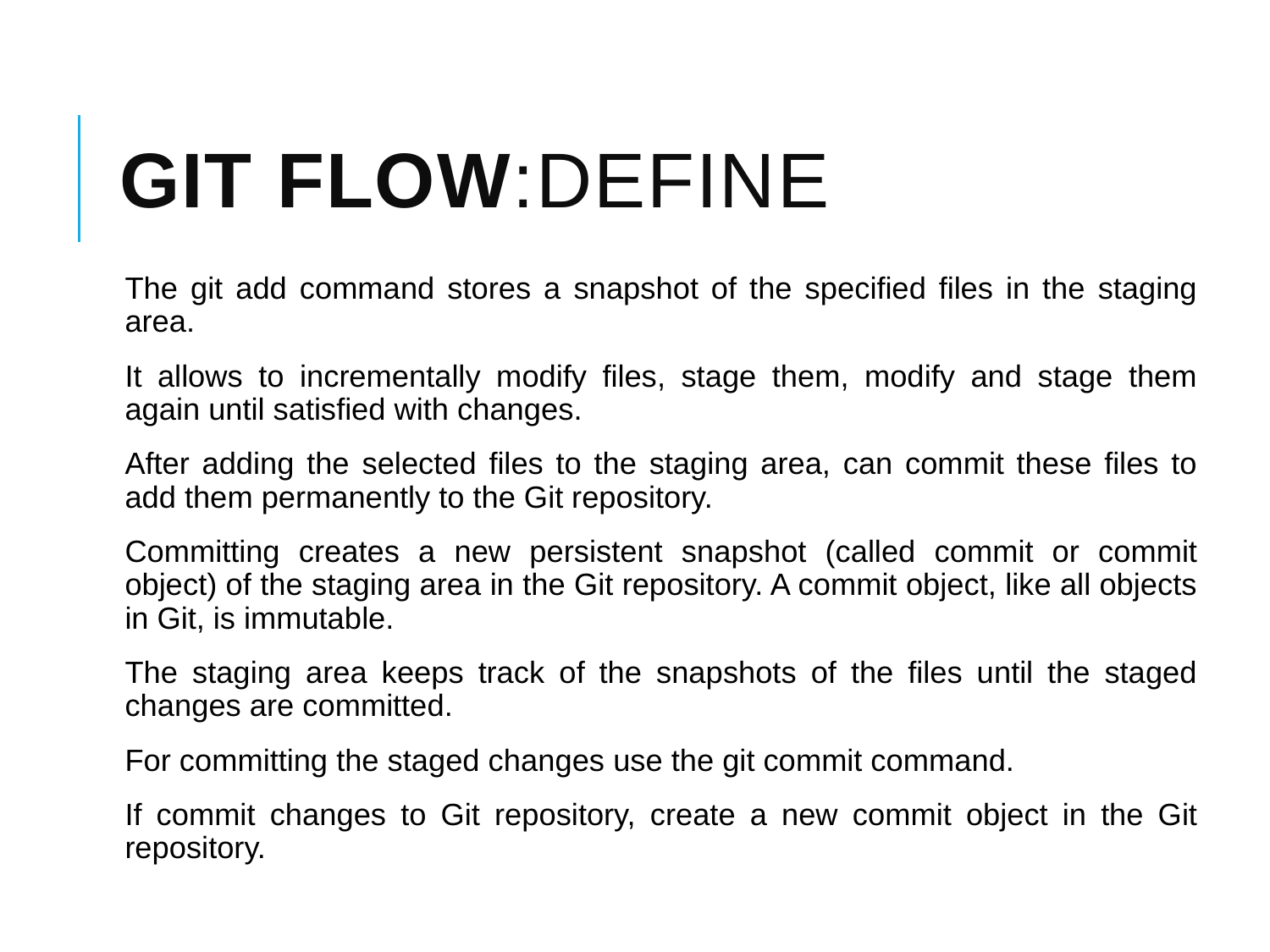

# Git flow:define
The git add command stores a snapshot of the specified files in the staging area.
It allows to incrementally modify files, stage them, modify and stage them again until satisfied with changes.
After adding the selected files to the staging area, can commit these files to add them permanently to the Git repository.
Committing creates a new persistent snapshot (called commit or commit object) of the staging area in the Git repository. A commit object, like all objects in Git, is immutable.
The staging area keeps track of the snapshots of the files until the staged changes are committed.
For committing the staged changes use the git commit command.
If commit changes to Git repository, create a new commit object in the Git repository.